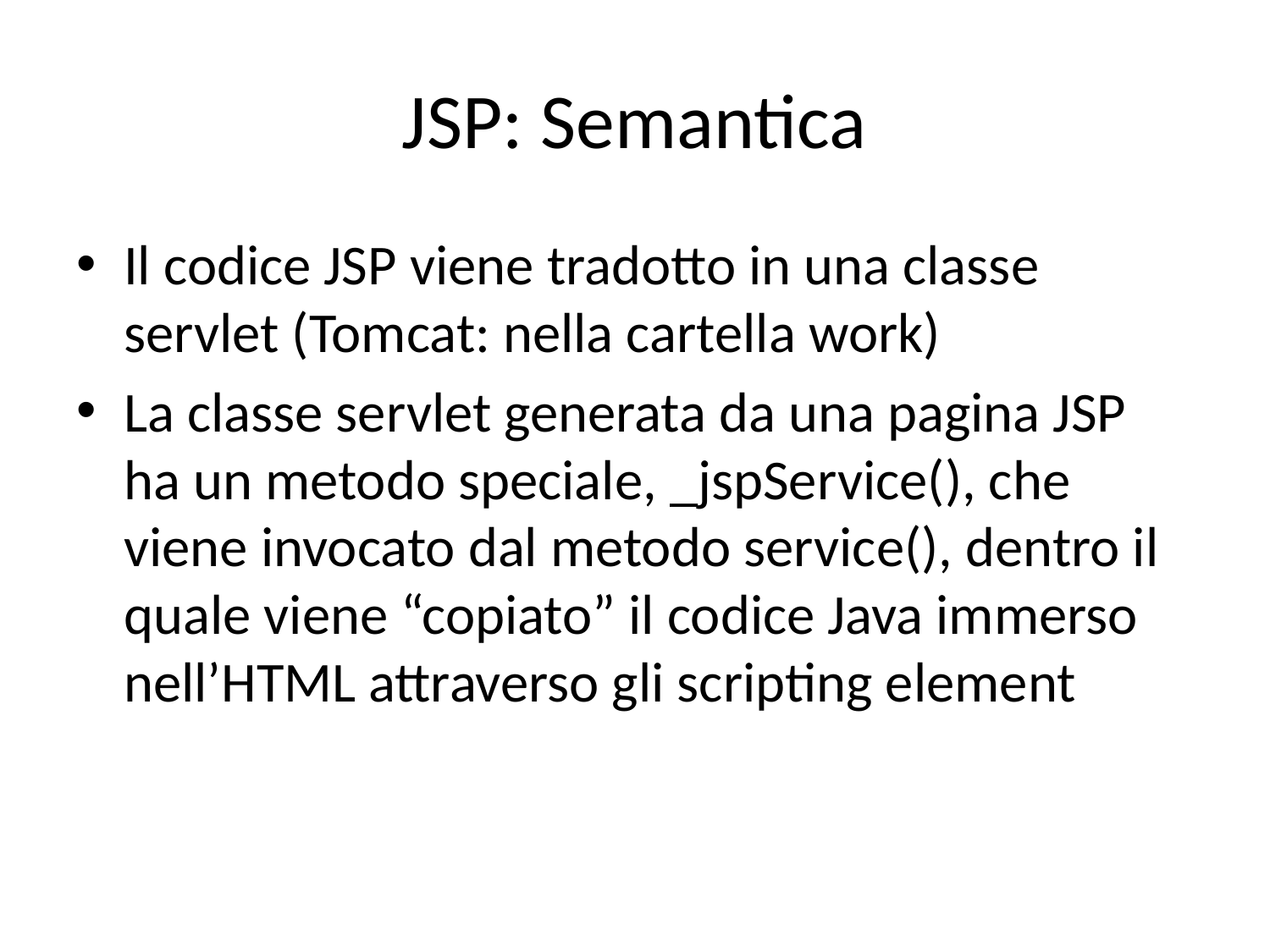

# JSP: Semantica
Il codice JSP viene tradotto in una classe servlet (Tomcat: nella cartella work)
La classe servlet generata da una pagina JSP ha un metodo speciale, _jspService(), che viene invocato dal metodo service(), dentro il quale viene “copiato” il codice Java immerso nell’HTML attraverso gli scripting element